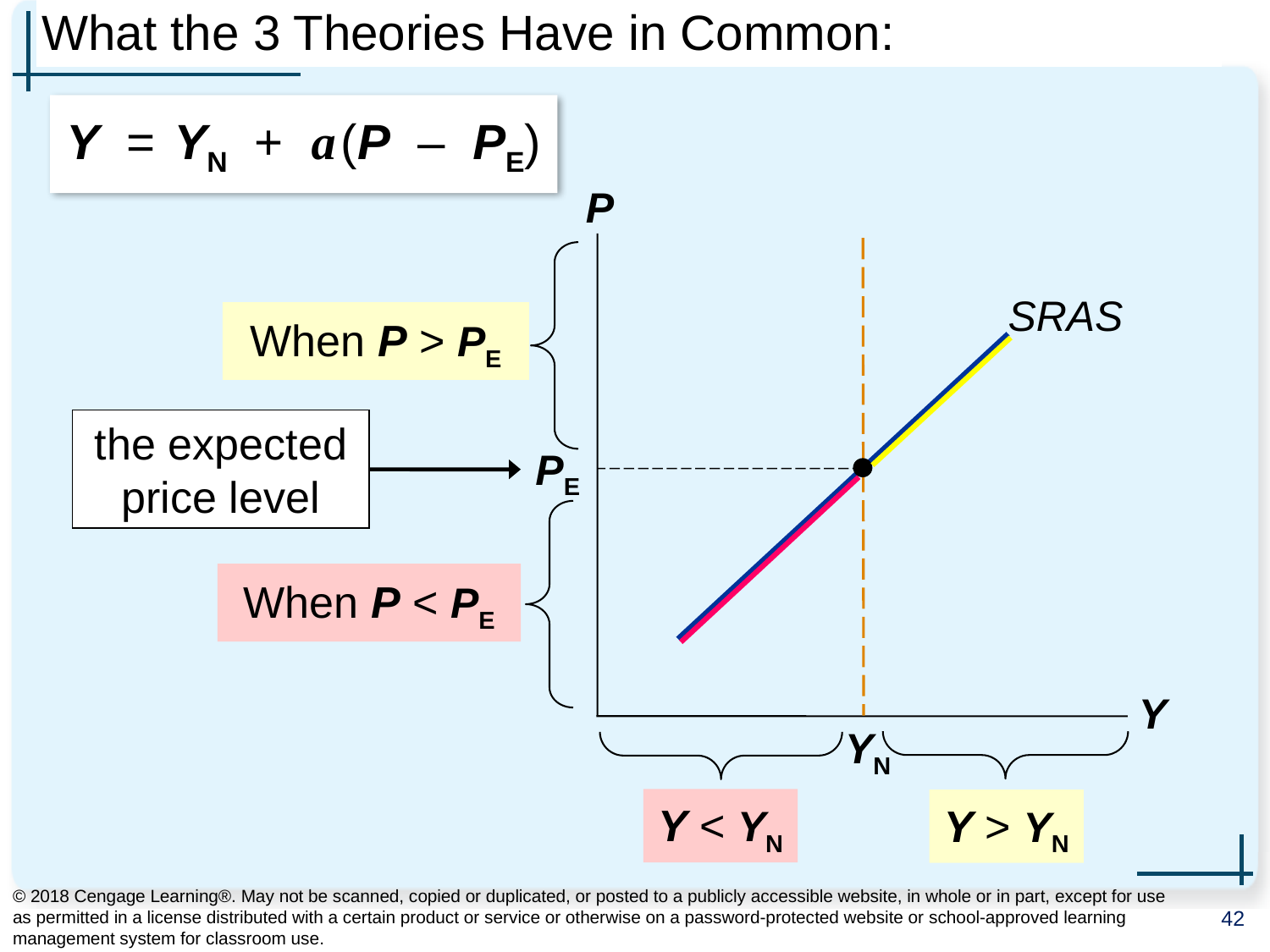

# What the 3 Theories Have in Common:
0
Y  =  YN  +  a (P  –  PE)
P

Y

YN

When P > PE
SRAS

the expected price level

PE

When P < PE

Y > YN

Y < YN
© 2018 Cengage Learning®. May not be scanned, copied or duplicated, or posted to a publicly accessible website, in whole or in part, except for use as permitted in a license distributed with a certain product or service or otherwise on a password-protected website or school-approved learning management system for classroom use.
42